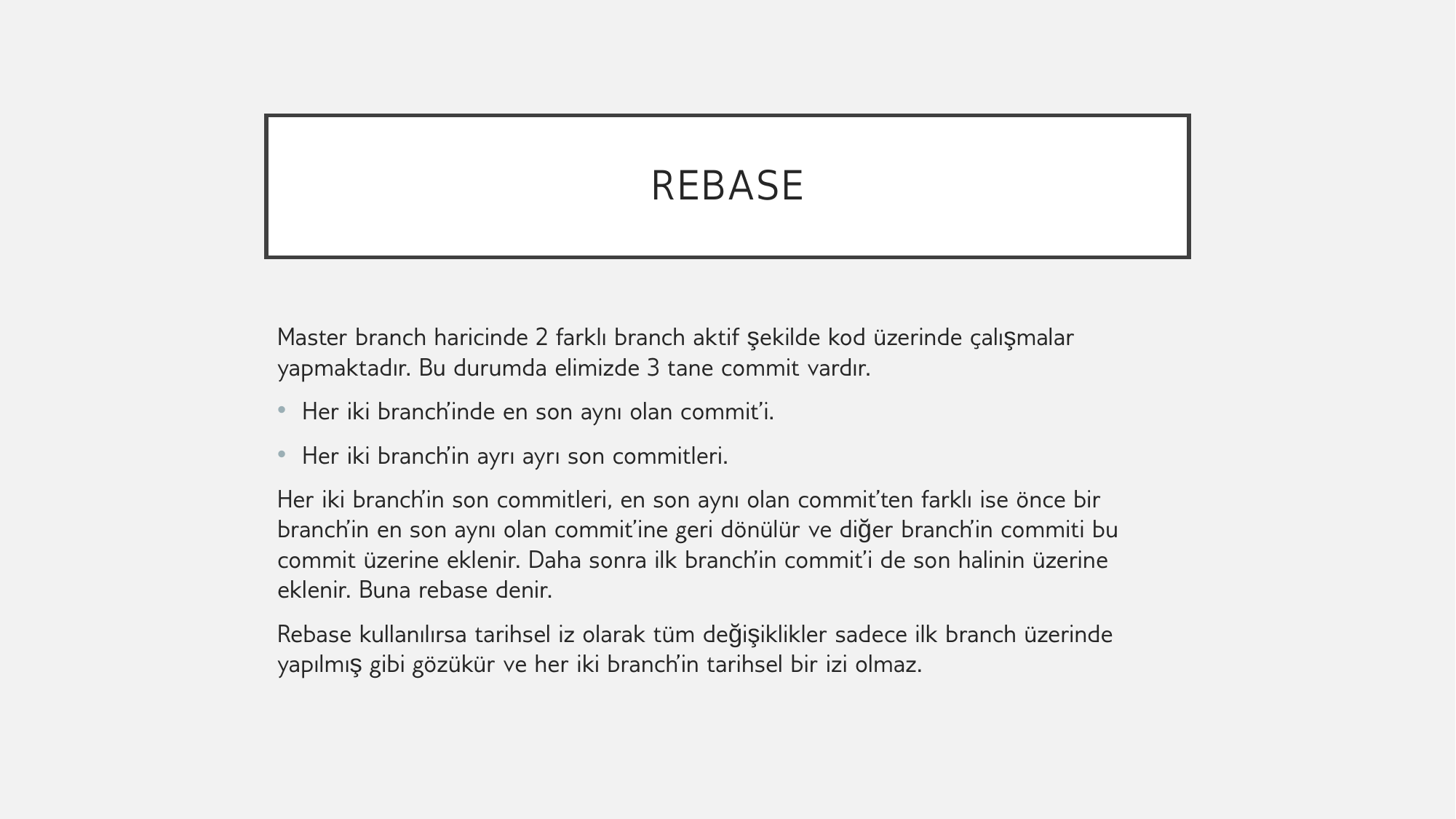

# rebase
Master branch haricinde 2 farklı branch aktif şekilde kod üzerinde çalışmalar yapmaktadır. Bu durumda elimizde 3 tane commit vardır.
Her iki branch’inde en son aynı olan commit’i.
Her iki branch’in ayrı ayrı son commitleri.
Her iki branch’in son commitleri, en son aynı olan commit’ten farklı ise önce bir branch’in en son aynı olan commit’ine geri dönülür ve diğer branch’in commiti bu commit üzerine eklenir. Daha sonra ilk branch’in commit’i de son halinin üzerine eklenir. Buna rebase denir.
Rebase kullanılırsa tarihsel iz olarak tüm değişiklikler sadece ilk branch üzerinde yapılmış gibi gözükür ve her iki branch’in tarihsel bir izi olmaz.